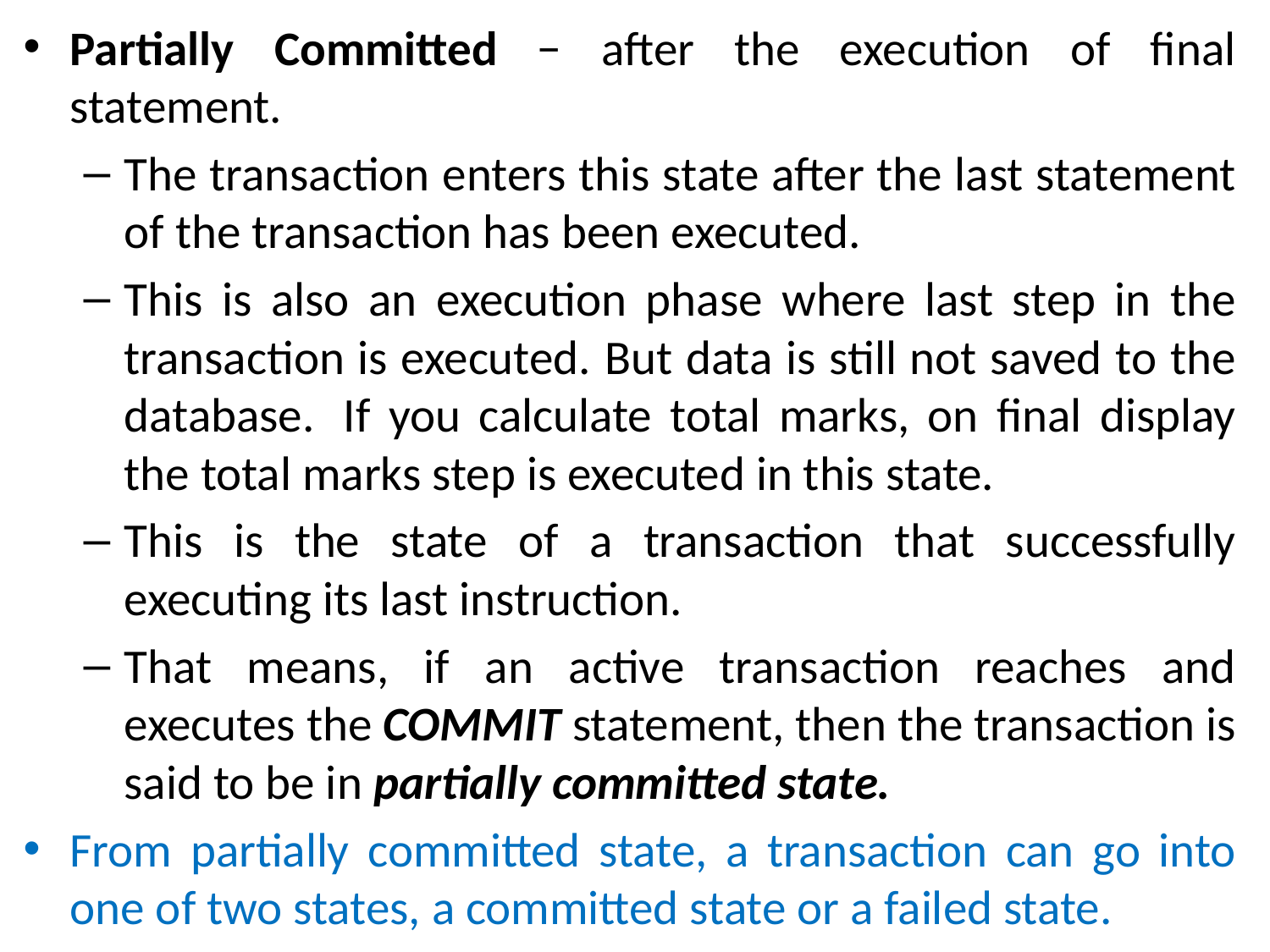

Partially Committed − after the execution of final statement.
The transaction enters this state after the last statement of the transaction has been executed.
This is also an execution phase where last step in the transaction is executed. But data is still not saved to the database.  If you calculate total marks, on final display the total marks step is executed in this state.
This is the state of a transaction that successfully executing its last instruction.
That means, if an active transaction reaches and executes the COMMIT statement, then the transaction is said to be in partially committed state.
From partially committed state, a transaction can go into one of two states, a committed state or a failed state.